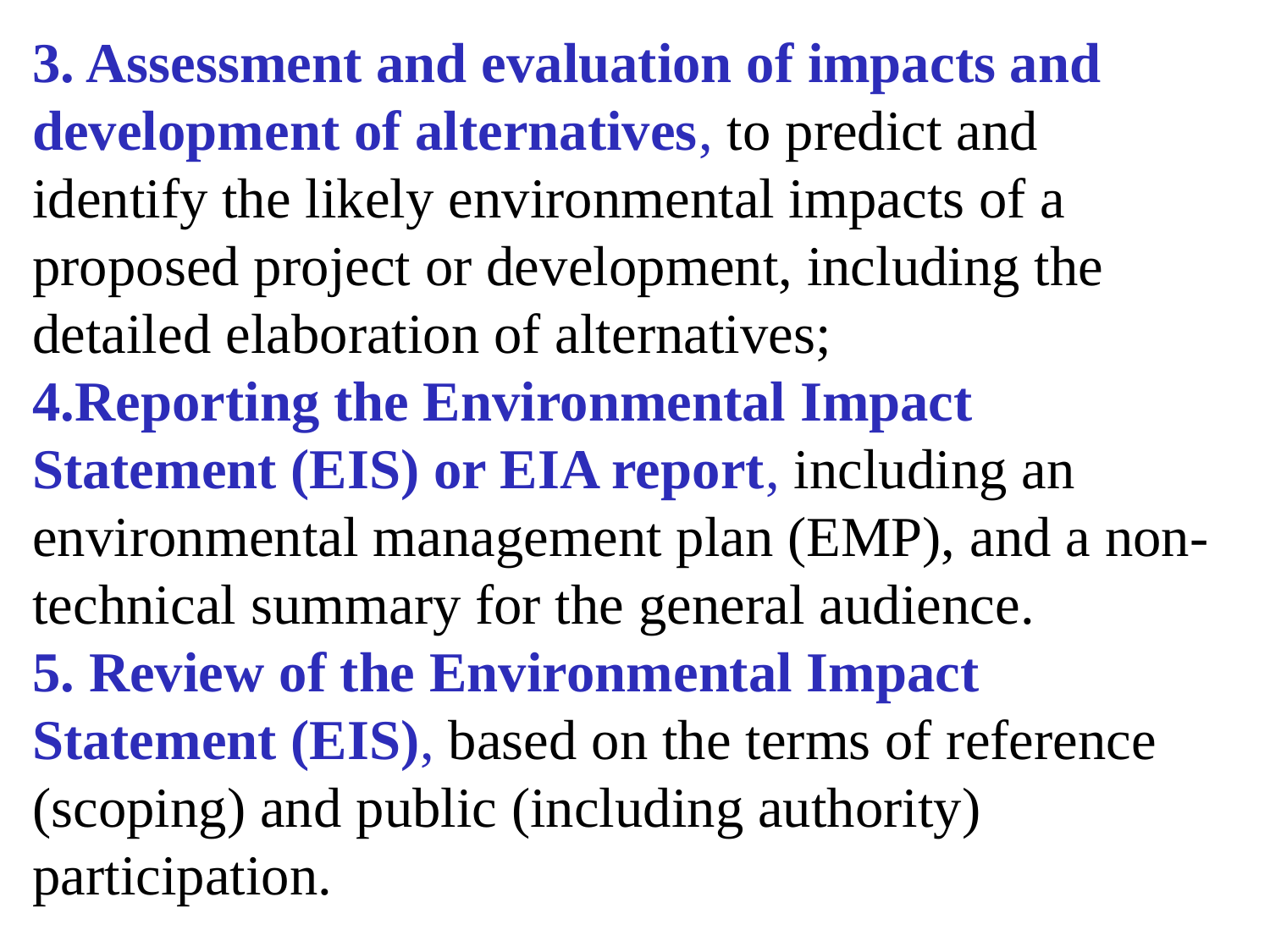

3. Assessment and evaluation of impacts and development of alternatives, to predict and  identify the likely environmental impacts of a proposed project or development, including the detailed elaboration of alternatives;
4.Reporting the Environmental Impact Statement (EIS) or EIA report, including an environmental management plan (EMP), and a non-technical summary for the general audience.
5. Review of the Environmental Impact Statement (EIS), based on the terms of reference (scoping) and public (including authority) participation.